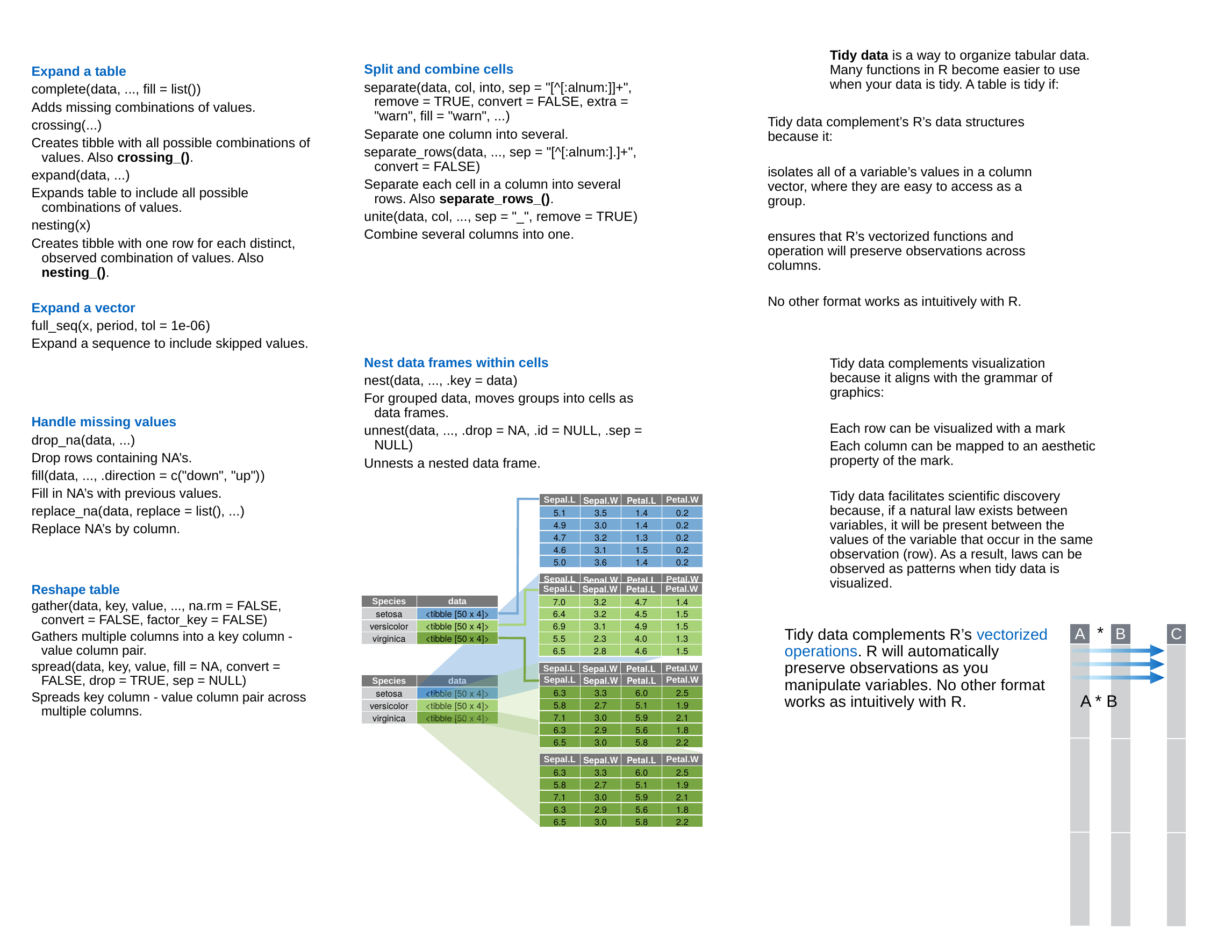

Expand a table
complete(data, ..., fill = list())
Adds missing combinations of values.
crossing(...)
Creates tibble with all possible combinations of values. Also crossing_().
expand(data, ...)
Expands table to include all possible combinations of values.
nesting(x)
Creates tibble with one row for each distinct, observed combination of values. Also nesting_().

Expand a vector
full_seq(x, period, tol = 1e-06)
Expand a sequence to include skipped values.
Tidy data is a way to organize tabular data. Many functions in R become easier to use when your data is tidy. A table is tidy if:
Split and combine cells
separate(data, col, into, sep = "[^[:alnum:]]+", remove = TRUE, convert = FALSE, extra = "warn", fill = "warn", ...)
Separate one column into several.
separate_rows(data, ..., sep = "[^[:alnum:].]+", convert = FALSE)
Separate each cell in a column into several rows. Also separate_rows_().
unite(data, col, ..., sep = "_", remove = TRUE)
Combine several columns into one.
Tidy data complement’s R’s data structures because it:

isolates all of a variable’s values in a column vector, where they are easy to access as a group.

ensures that R’s vectorized functions and operation will preserve observations across columns.

No other format works as intuitively with R.
Nest data frames within cells
nest(data, ..., .key = data)
For grouped data, moves groups into cells as data frames.
unnest(data, ..., .drop = NA, .id = NULL, .sep = NULL)
Unnests a nested data frame.
Tidy data complements visualization because it aligns with the grammar of graphics:

Each row can be visualized with a mark
Each column can be mapped to an aesthetic property of the mark.

Tidy data facilitates scientific discovery because, if a natural law exists between variables, it will be present between the values of the variable that occur in the same observation (row). As a result, laws can be observed as patterns when tidy data is visualized.
Handle missing values
drop_na(data, ...)
Drop rows containing NA’s.
fill(data, ..., .direction = c("down", "up"))
Fill in NA’s with previous values.
replace_na(data, replace = list(), ...)
Replace NA’s by column.
| Sepal.L | Sepal.W | Petal.L | Petal.W |
| --- | --- | --- | --- |
| 5.1 | 3.5 | 1.4 | 0.2 |
| 4.9 | 3.0 | 1.4 | 0.2 |
| 4.7 | 3.2 | 1.3 | 0.2 |
| 4.6 | 3.1 | 1.5 | 0.2 |
| 5.0 | 3.6 | 1.4 | 0.2 |

| Sepal.L | Sepal.W | Petal.L | Petal.W |
| --- | --- | --- | --- |
| 7.0 | 3.2 | 4.7 | 1.4 |
| 6.4 | 3.2 | 4.5 | 1.5 |
| 6.9 | 3.1 | 4.9 | 1.5 |
| 5.5 | 2.3 | 4.0 | 1.3 |
| 6.5 | 2.8 | 4.6 | 1.5 |

| Species | data |
| --- | --- |
| setosa | <tibble [50 x 4]> |
| versicolor | <tibble [50 x 4]> |
| virginica | <tibble [50 x 4]> |

| Sepal.L | Sepal.W | Petal.L | Petal.W |
| --- | --- | --- | --- |
| 6.3 | 3.3 | 6.0 | 2.5 |
| 5.8 | 2.7 | 5.1 | 1.9 |
| 7.1 | 3.0 | 5.9 | 2.1 |
| 6.3 | 2.9 | 5.6 | 1.8 |
| 6.5 | 3.0 | 5.8 | 2.2 |
| Sepal.L | Sepal.W | Petal.L | Petal.W |
| --- | --- | --- | --- |
| 5.1 | 3.5 | 1.4 | 0.2 |
| 4.9 | 3.0 | 1.4 | 0.2 |
| 4.7 | 3.2 | 1.3 | 0.2 |
| 4.6 | 3.1 | 1.5 | 0.2 |
| 5.0 | 3.6 | 1.4 | 0.2 |

| Sepal.L | Sepal.W | Petal.L | Petal.W |
| --- | --- | --- | --- |
| 7.0 | 3.2 | 4.7 | 1.4 |
| 6.4 | 3.2 | 4.5 | 1.5 |
| 6.9 | 3.1 | 4.9 | 1.5 |
| 5.5 | 2.3 | 4.0 | 1.3 |
| 6.5 | 2.8 | 4.6 | 1.5 |

| Species | data |
| --- | --- |
| setosa | <tibble [50 x 4]> |
| versicolor | <tibble [50 x 4]> |
| virginica | <tibble [50 x 4]> |

| Sepal.L | Sepal.W | Petal.L | Petal.W |
| --- | --- | --- | --- |
| 6.3 | 3.3 | 6.0 | 2.5 |
| 5.8 | 2.7 | 5.1 | 1.9 |
| 7.1 | 3.0 | 5.9 | 2.1 |
| 6.3 | 2.9 | 5.6 | 1.8 |
| 6.5 | 3.0 | 5.8 | 2.2 |
Reshape table
gather(data, key, value, ..., na.rm = FALSE, convert = FALSE, factor_key = FALSE)
Gathers multiple columns into a key column - value column pair.
spread(data, key, value, fill = NA, convert = FALSE, drop = TRUE, sep = NULL)
Spreads key column - value column pair across multiple columns.
*

Tidy data complements R’s vectorized operations. R will automatically preserve observations as you manipulate variables. No other format works as intuitively with R.
| A |
| --- |
|  |
|  |
|  |
| B |
| --- |
|  |
|  |
|  |
| C |
| --- |
|  |
|  |
|  |

A * B